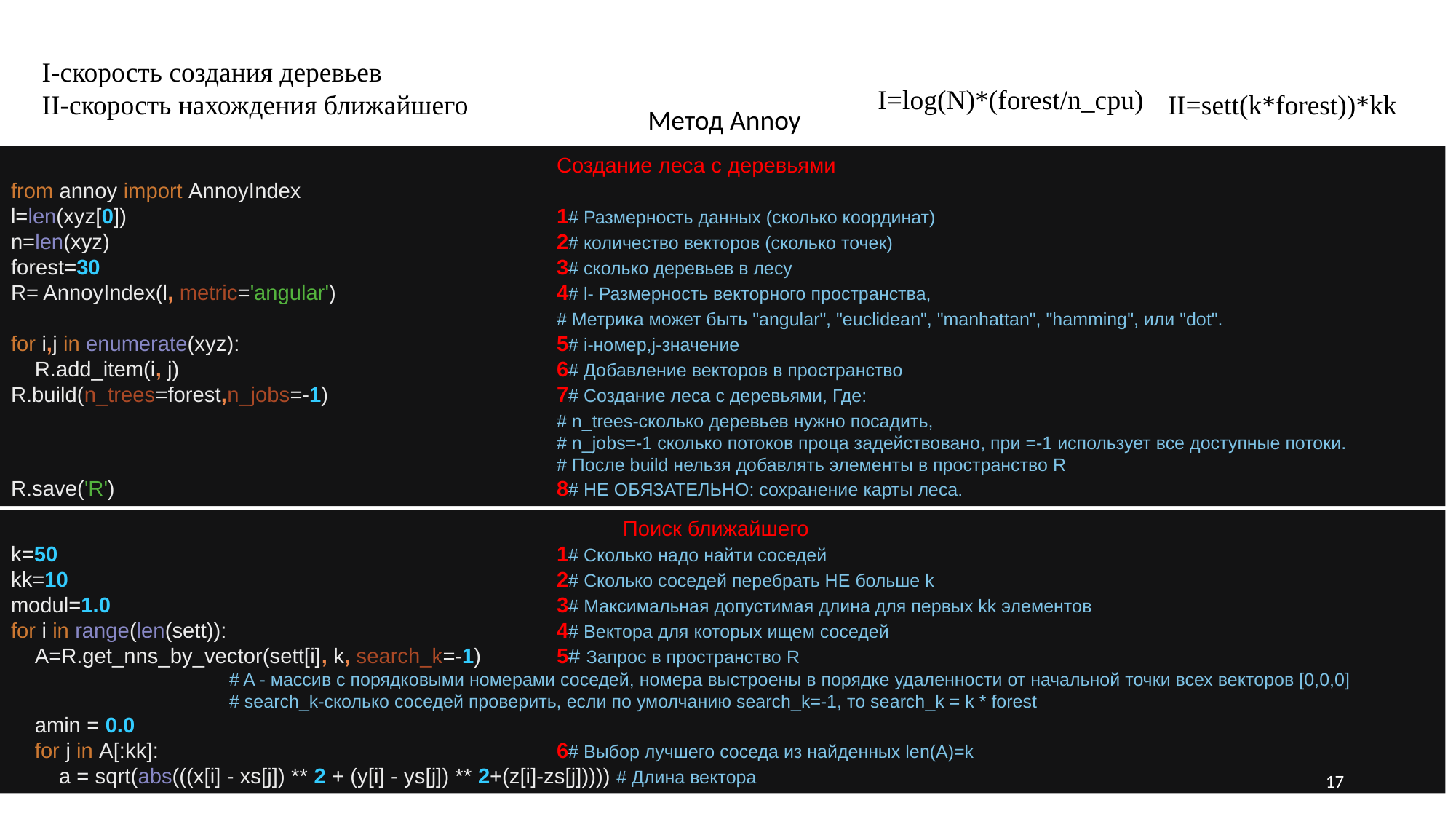

I-скорость создания деревьев
II-скорость нахождения ближайшего
I=log(N)*(forest/n_cpu)
II=sett(k*forest))*kk
Метод Annoy
					Создание леса с деревьями
from annoy import AnnoyIndex
l=len(xyz[0]) 				1# Размерность данных (сколько координат)
n=len(xyz) 					2# количество векторов (сколько точек)
forest=30 					3# сколько деревьев в лесу
R= AnnoyIndex(l, metric='angular')  		4# l- Размерность векторного пространства,
					# Метрика может быть "angular", "euclidean", "manhattan", "hamming", или "dot".
for i,j in enumerate(xyz): 			5# i-номер,j-значение
    R.add_item(i, j) 				6# Добавление векторов в пространство
R.build(n_trees=forest,n_jobs=-1)			7# Создание леса с деревьями, Где:
					# n_trees-сколько деревьев нужно посадить,
					# n_jobs=-1 сколько потоков проца задействовано, при =-1 использует все доступные потоки.
					# После build нельзя добавлять элементы в пространство R
R.save('R') 				8# НЕ ОБЯЗАТЕЛЬНО: сохранение карты леса.
					           Поиск ближайшего
k=50 					1# Сколько надо найти соседей
kk=10    					2# Сколько соседей перебрать НЕ больше k
modul=1.0   				3# Максимальная допустимая длина для первых kk элементов
for i in range(len(sett)): 			4# Вектора для которых ищем соседей
    A=R.get_nns_by_vector(sett[i], k, search_k=-1)	5# Запрос в пространство R
    		# A - массив с порядковыми номерами соседей, номера выстроены в порядке удаленности от начальной точки всех векторов [0,0,0]
    		# search_k-сколько соседей проверить, если по умолчанию search_k=-1, то search_k = k * forest
    amin = 0.0
    for j in A[:kk]: 				6# Выбор лучшего соседа из найденных len(A)=k
        a = sqrt(abs(((x[i] - xs[j]) ** 2 + (y[i] - ys[j]) ** 2+(z[i]-zs[j])))) # Длина вектора
17